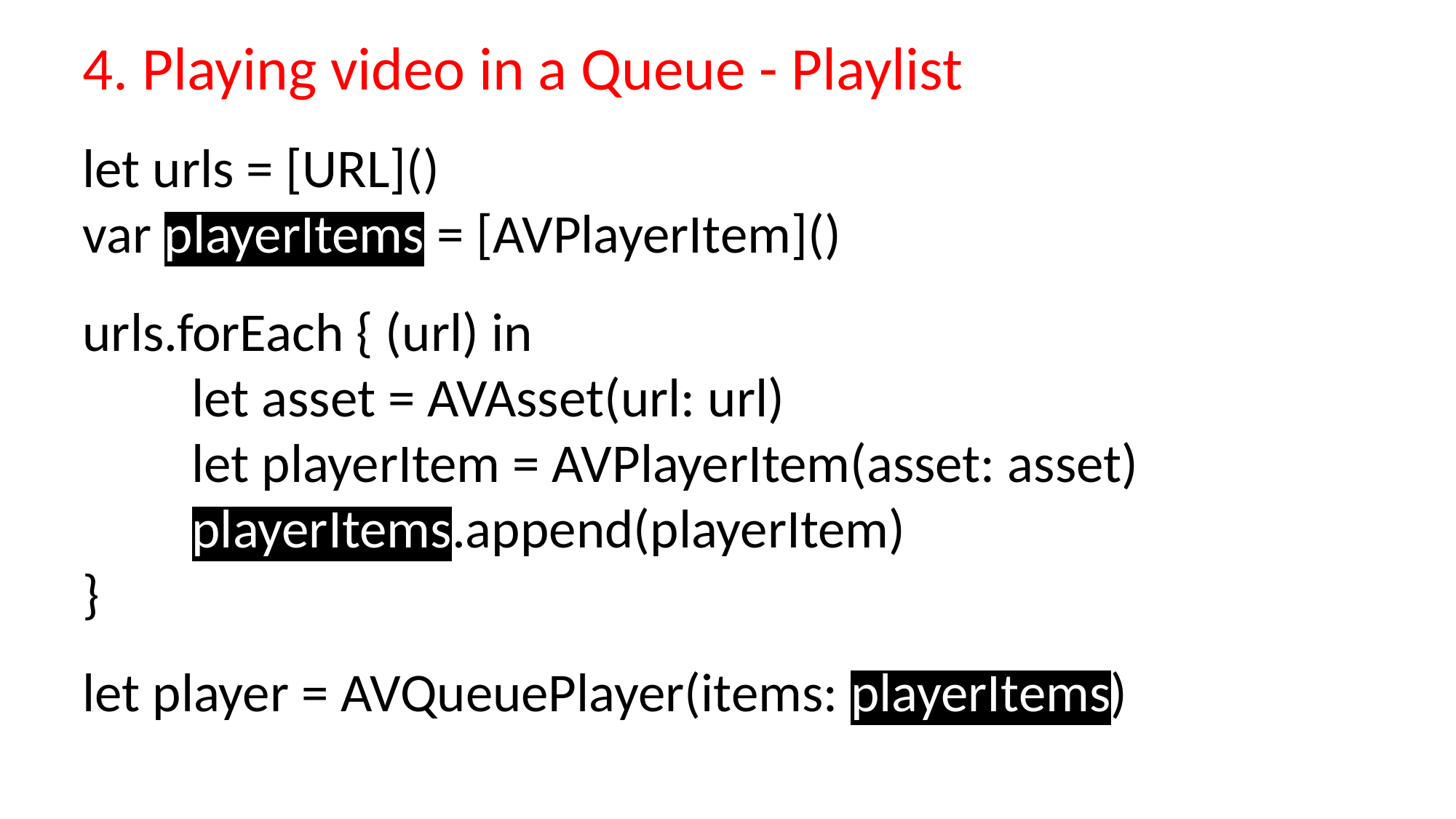

4. Playing video in a Queue - Playlist
let urls = [URL]()
var playerItems = [AVPlayerItem]()

urls.forEach { (url) in
	let asset = AVAsset(url: url)
	let playerItem = AVPlayerItem(asset: asset)
	playerItems.append(playerItem)
}

let player = AVQueuePlayer(items: playerItems)